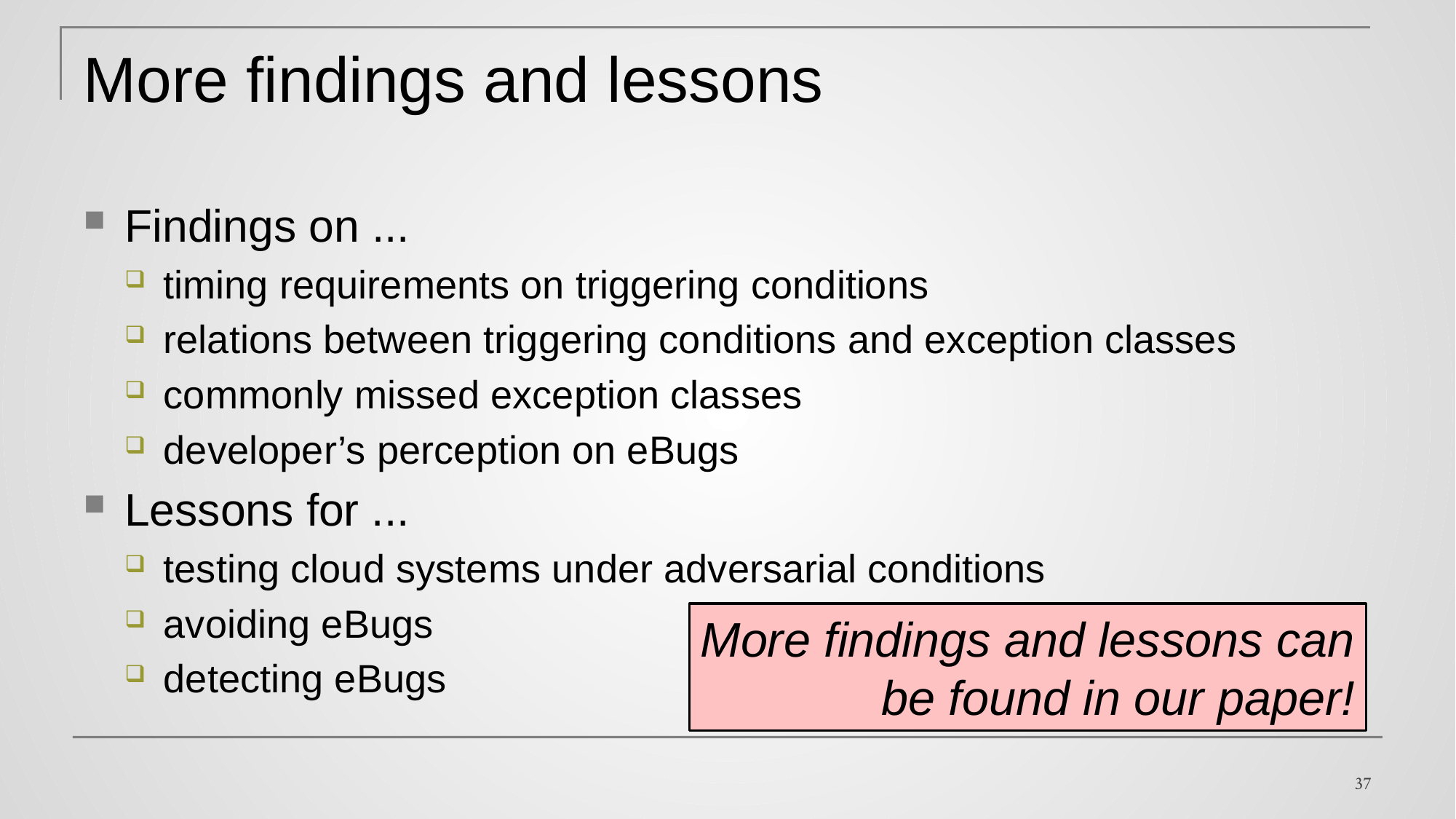

# More findings and lessons
Findings on ...
timing requirements on triggering conditions
relations between triggering conditions and exception classes
commonly missed exception classes
developer’s perception on eBugs
Lessons for ...
testing cloud systems under adversarial conditions
avoiding eBugs
detecting eBugs
More findings and lessons can
be found in our paper!
37